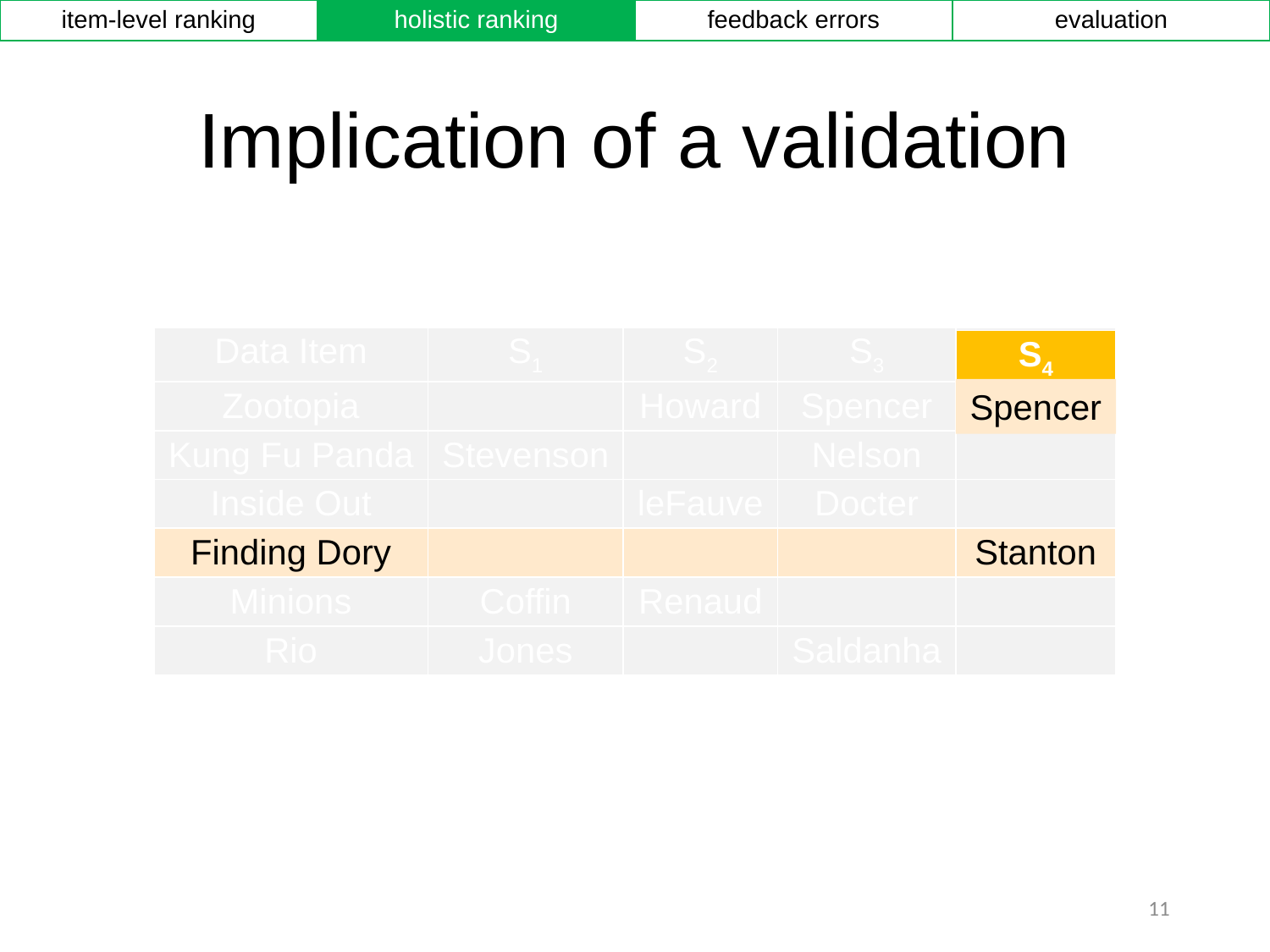

| item-level ranking | holistic ranking | feedback errors | evaluation |
| --- | --- | --- | --- |
# Implication of a validation
| Data Item | S1 | S2 | S3 | S4 |
| --- | --- | --- | --- | --- |
| Zootopia |  | Howard | Spencer | Spencer |
| Kung Fu Panda | Stevenson |  | Nelson |  |
| Inside Out |  | leFauve | Docter |  |
| Finding Dory |  |  |  | Stanton |
| Minions | Coffin | Renaud |  |  |
| Rio | Jones |  | Saldanha |  |
| S4 |
| --- |
Spencer
11